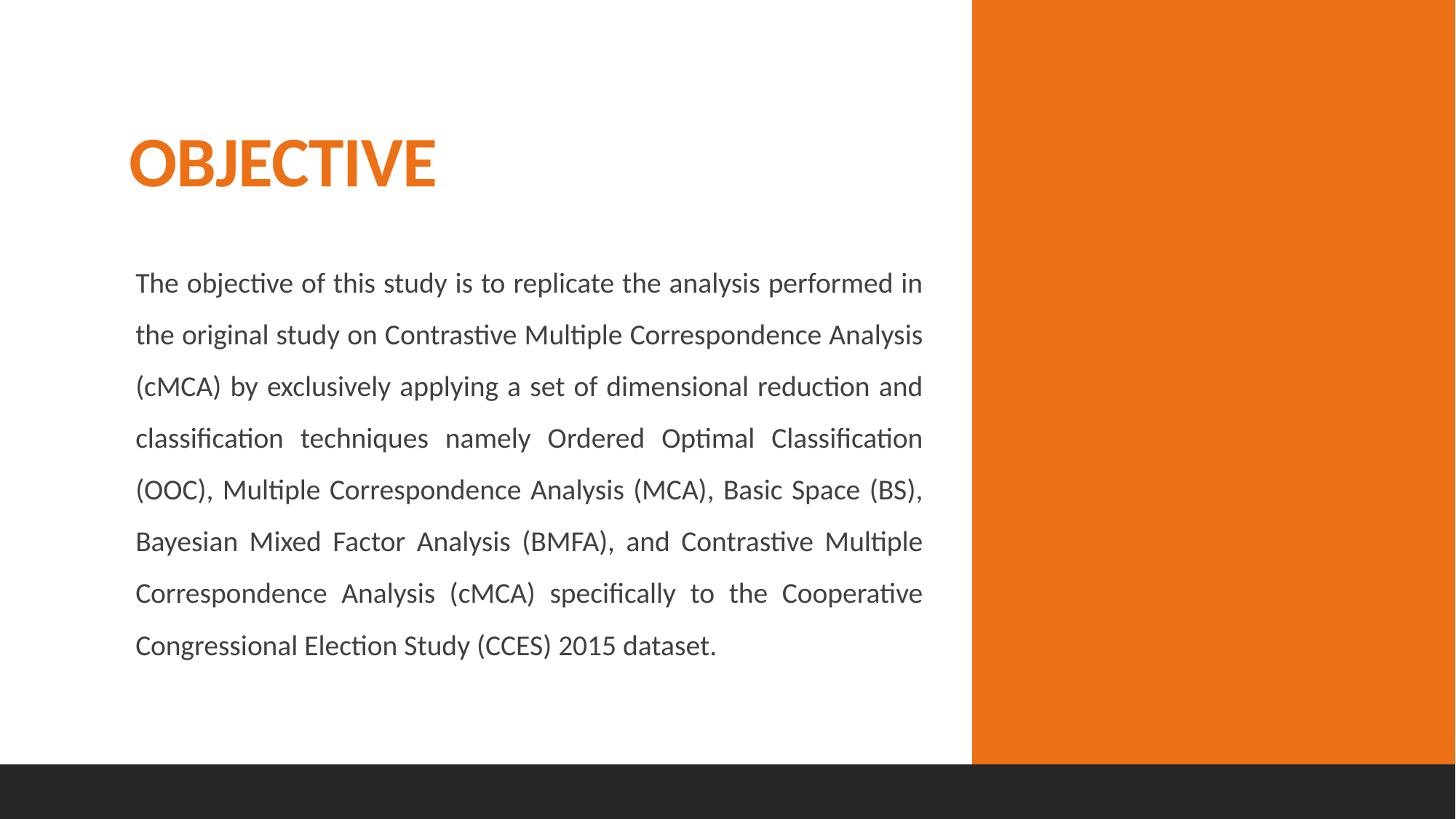

# OBJECTIVE
The objective of this study is to replicate the analysis performed in the original study on Contrastive Multiple Correspondence Analysis (cMCA) by exclusively applying a set of dimensional reduction and classification techniques namely Ordered Optimal Classification (OOC), Multiple Correspondence Analysis (MCA), Basic Space (BS), Bayesian Mixed Factor Analysis (BMFA), and Contrastive Multiple Correspondence Analysis (cMCA) specifically to the Cooperative Congressional Election Study (CCES) 2015 dataset.